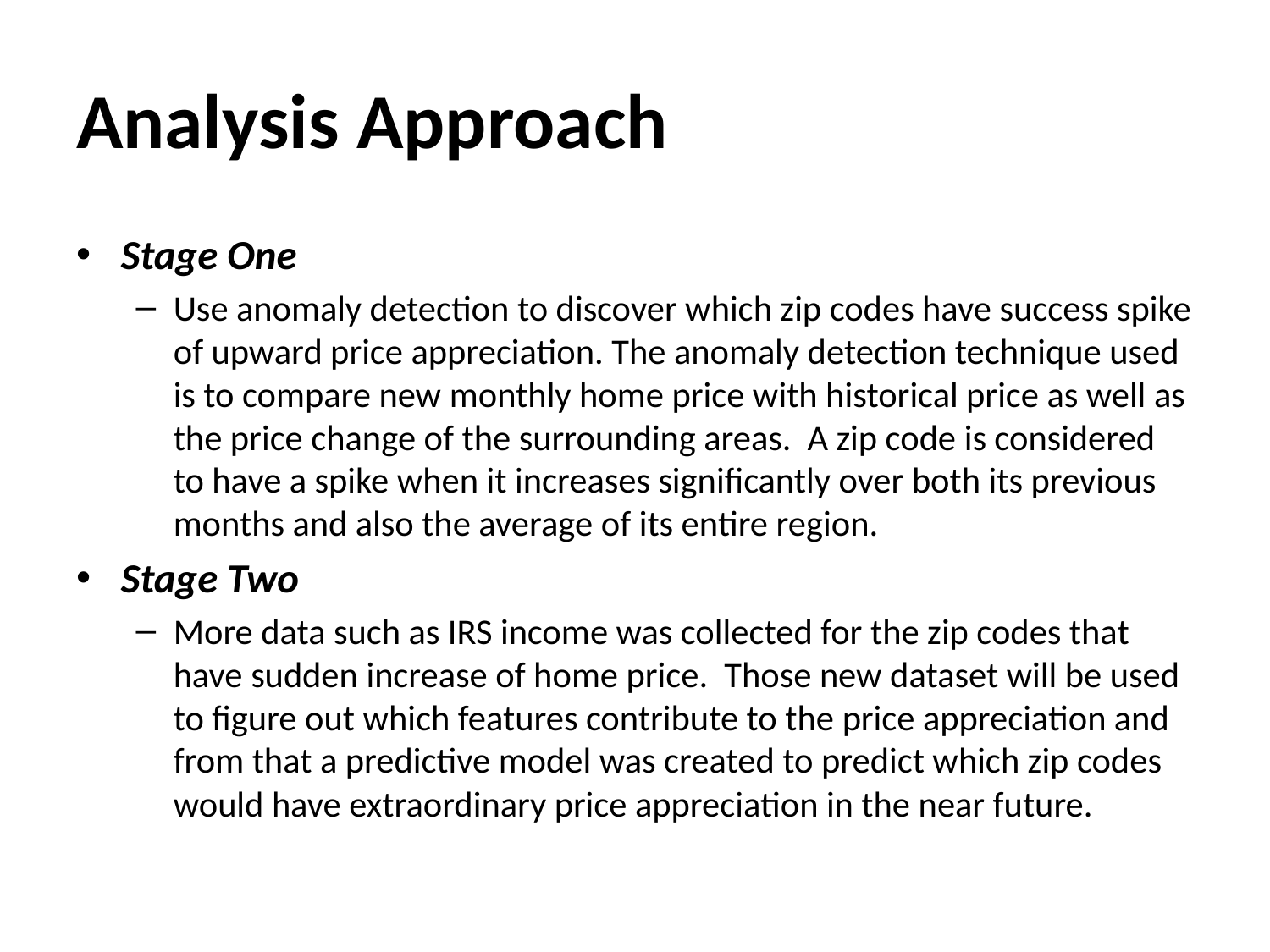

# Analysis Approach
Stage One
Use anomaly detection to discover which zip codes have success spike of upward price appreciation. The anomaly detection technique used is to compare new monthly home price with historical price as well as the price change of the surrounding areas.  A zip code is considered to have a spike when it increases significantly over both its previous months and also the average of its entire region.
Stage Two
More data such as IRS income was collected for the zip codes that have sudden increase of home price.  Those new dataset will be used to figure out which features contribute to the price appreciation and from that a predictive model was created to predict which zip codes would have extraordinary price appreciation in the near future.